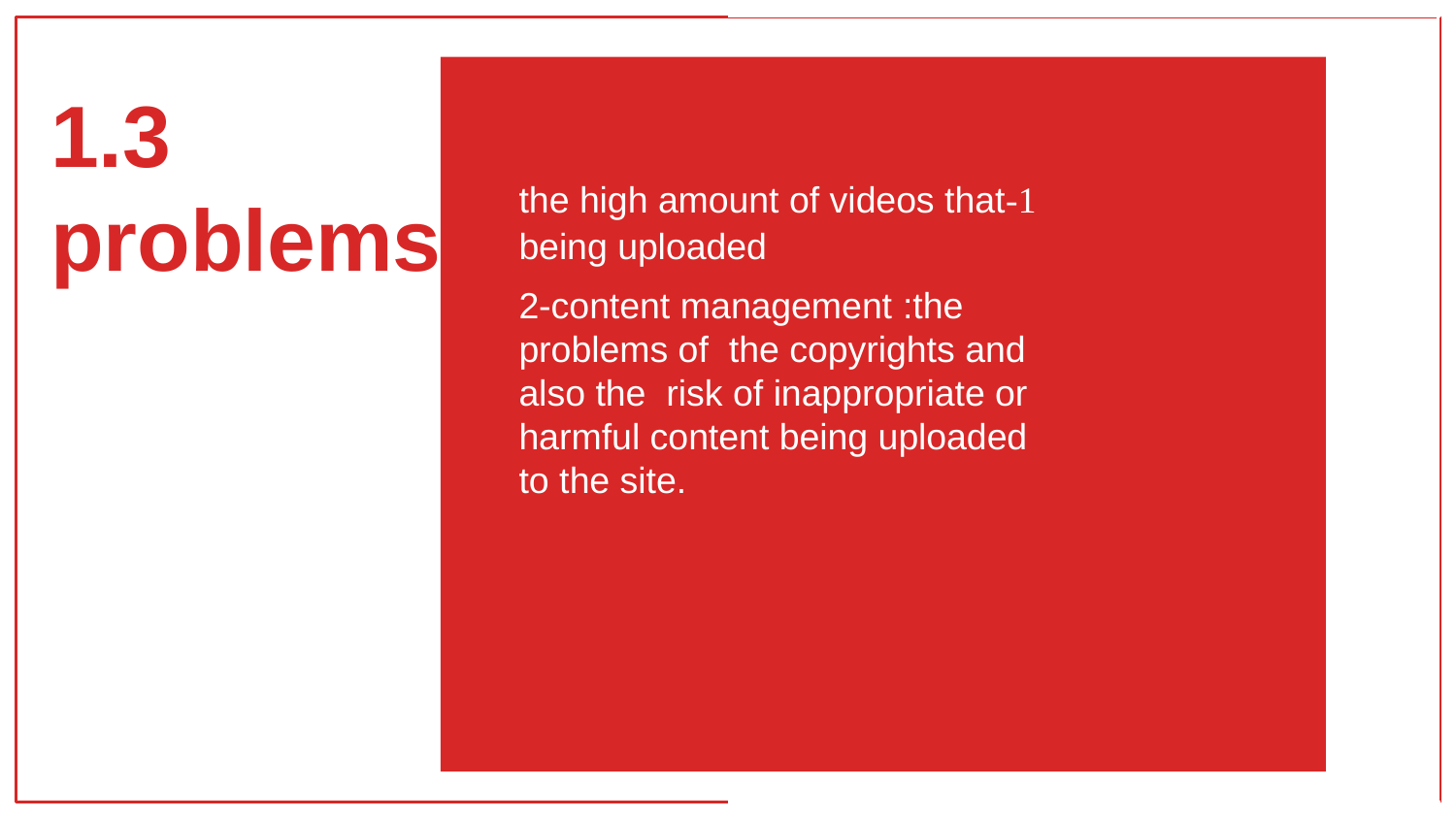

# 1.3 problems
1-the high amount of videos that being uploaded
2-content management :the problems of  the copyrights and also the  risk of inappropriate or harmful content being uploaded to the site.